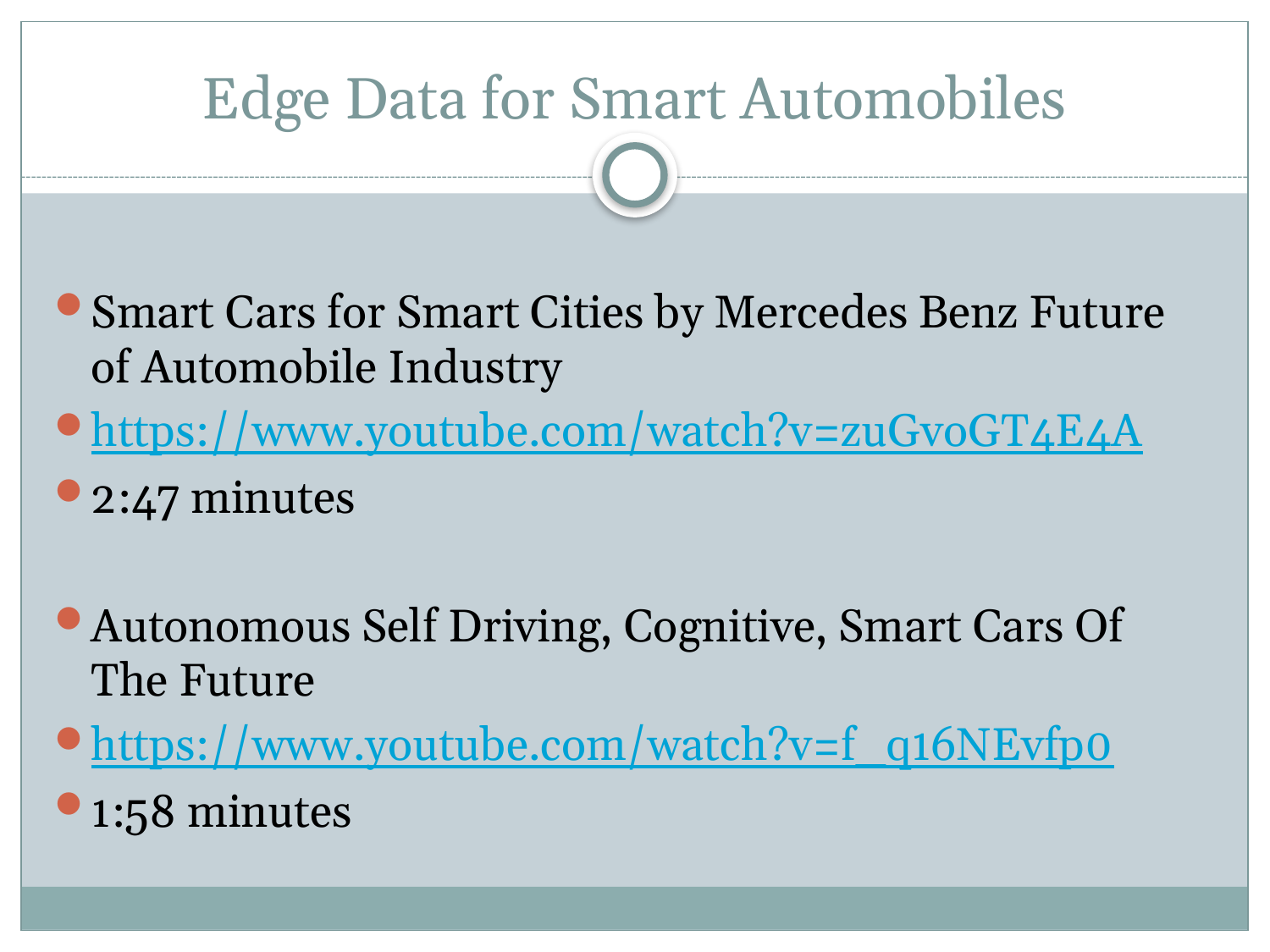

# Edge Data for Smart Automobiles

Smart Cars for Smart Cities by Mercedes Benz Future of Automobile Industry
https://www.youtube.com/watch?v=zuGvoGT4E4A
2:47 minutes

Autonomous Self Driving, Cognitive, Smart Cars Of The Future
https://www.youtube.com/watch?v=f_q16NEvfp0
1:58 minutes